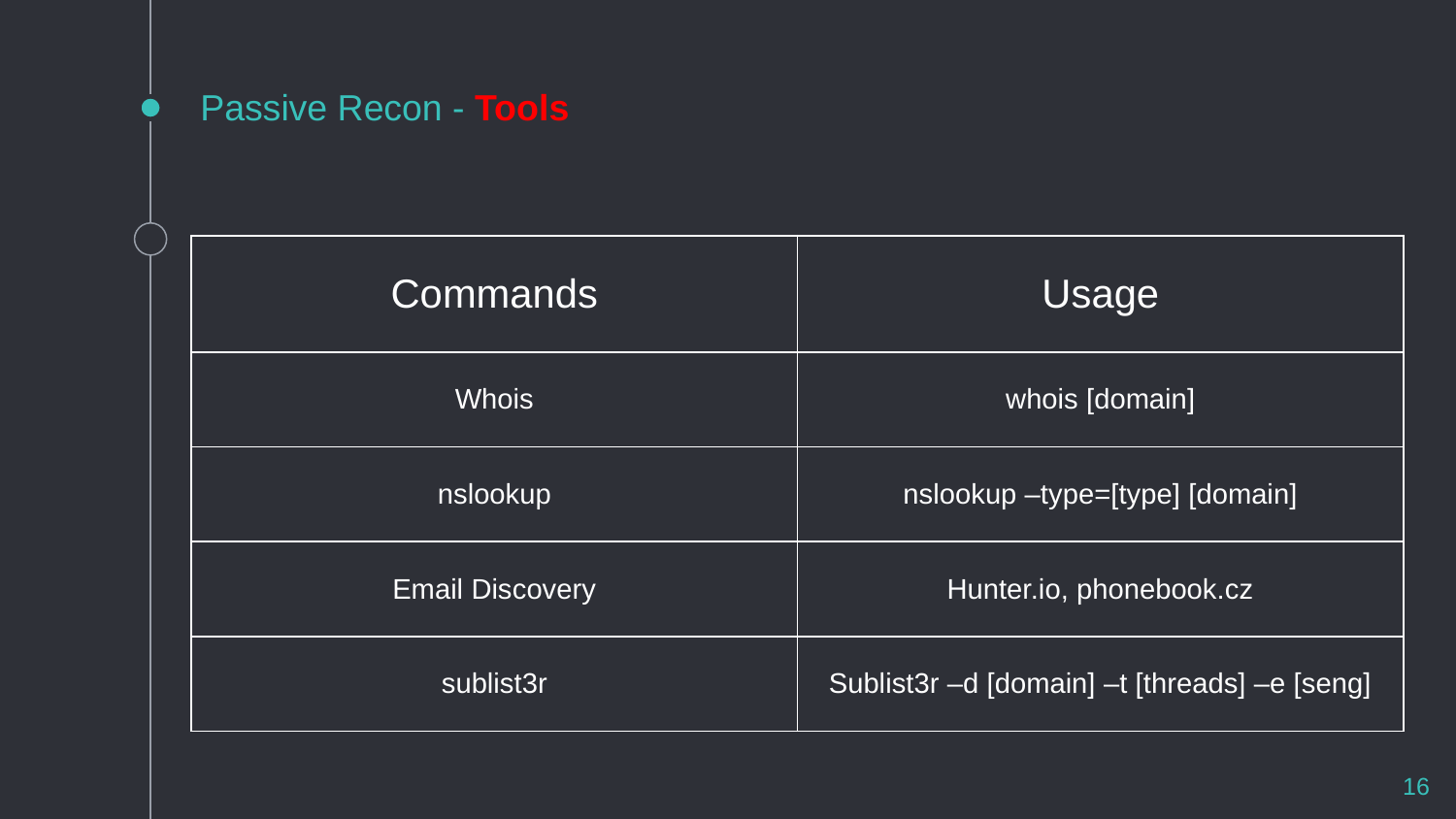

# Passive Recon - Tools
| Commands | Usage |
| --- | --- |
| Whois | whois [domain] |
| nslookup | nslookup –type=[type] [domain] |
| Email Discovery | Hunter.io, phonebook.cz |
| sublist3r | Sublist3r –d [domain] –t [threads] –e [seng] |
16